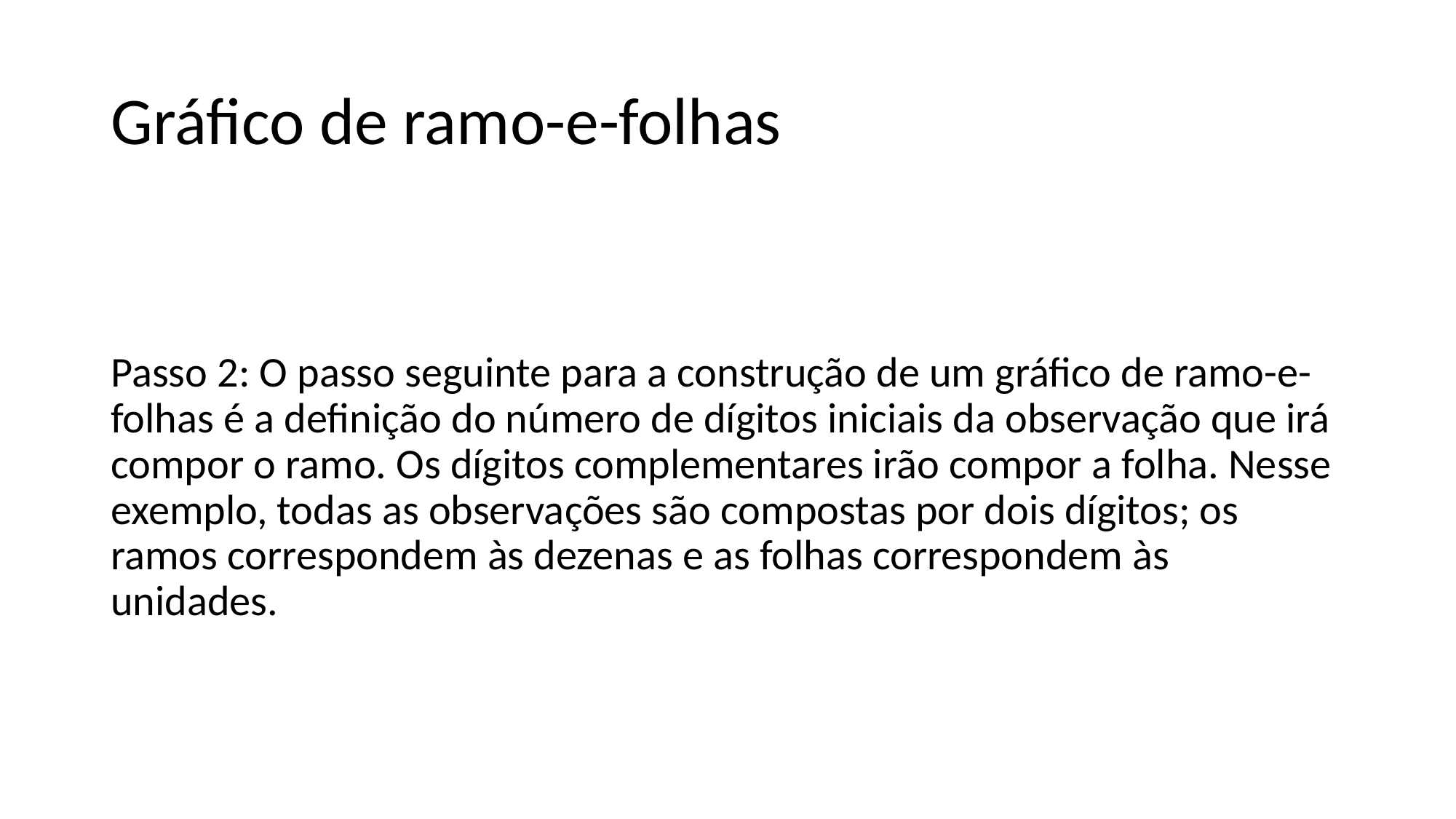

# Gráfico de ramo-e-folhas

Passo 2: O passo seguinte para a construção de um gráfico de ramo-e-folhas é a definição do número de dígitos iniciais da observação que irá compor o ramo. Os dígitos complementares irão compor a folha. Nesse exemplo, todas as observações são compostas por dois dígitos; os ramos correspondem às dezenas e as folhas correspondem às unidades.